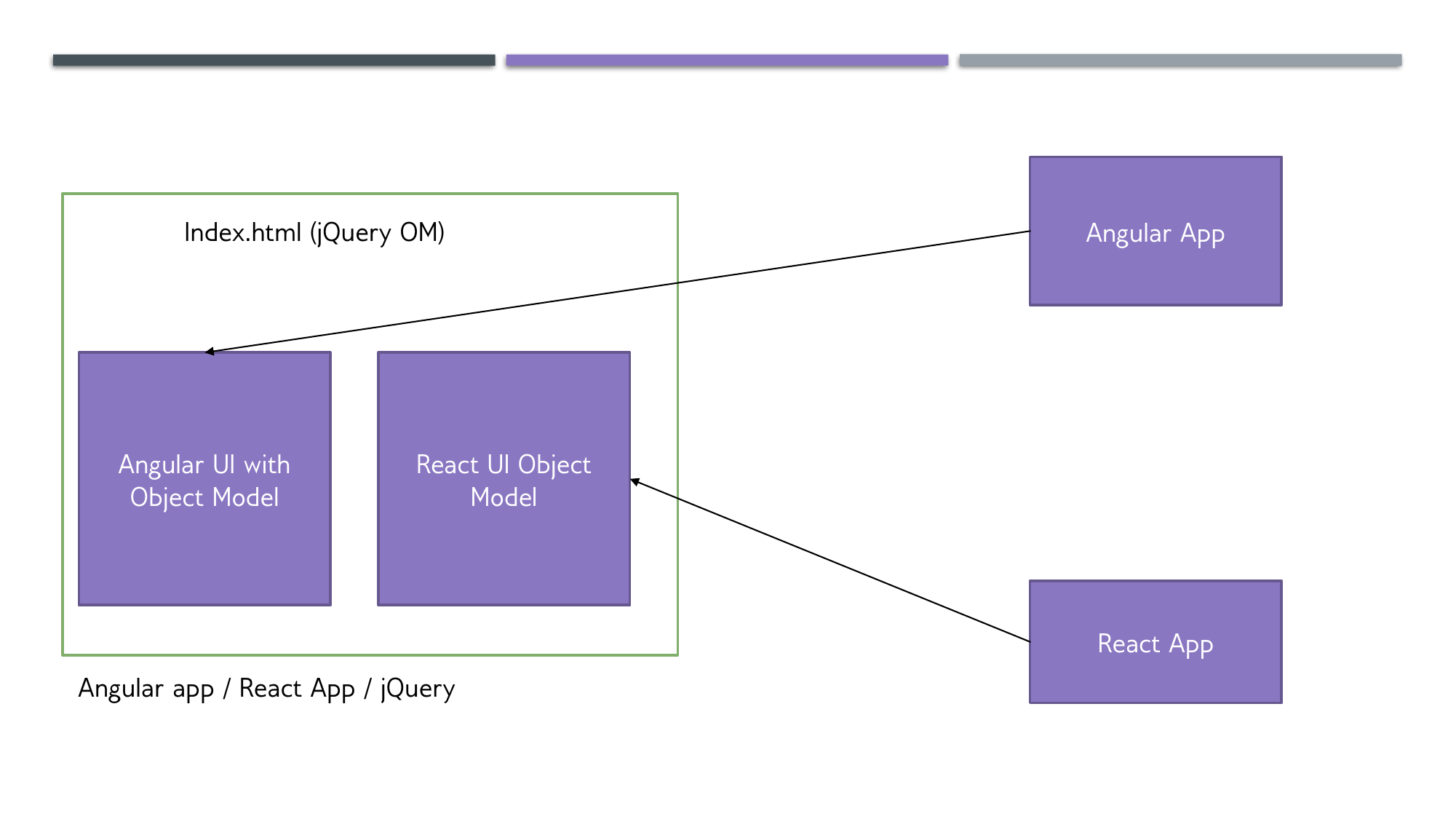

Angular App

Index.html (jQuery OM)
Angular UI with Object Model
React UI Object Model
React App
Angular app / React App / jQuery